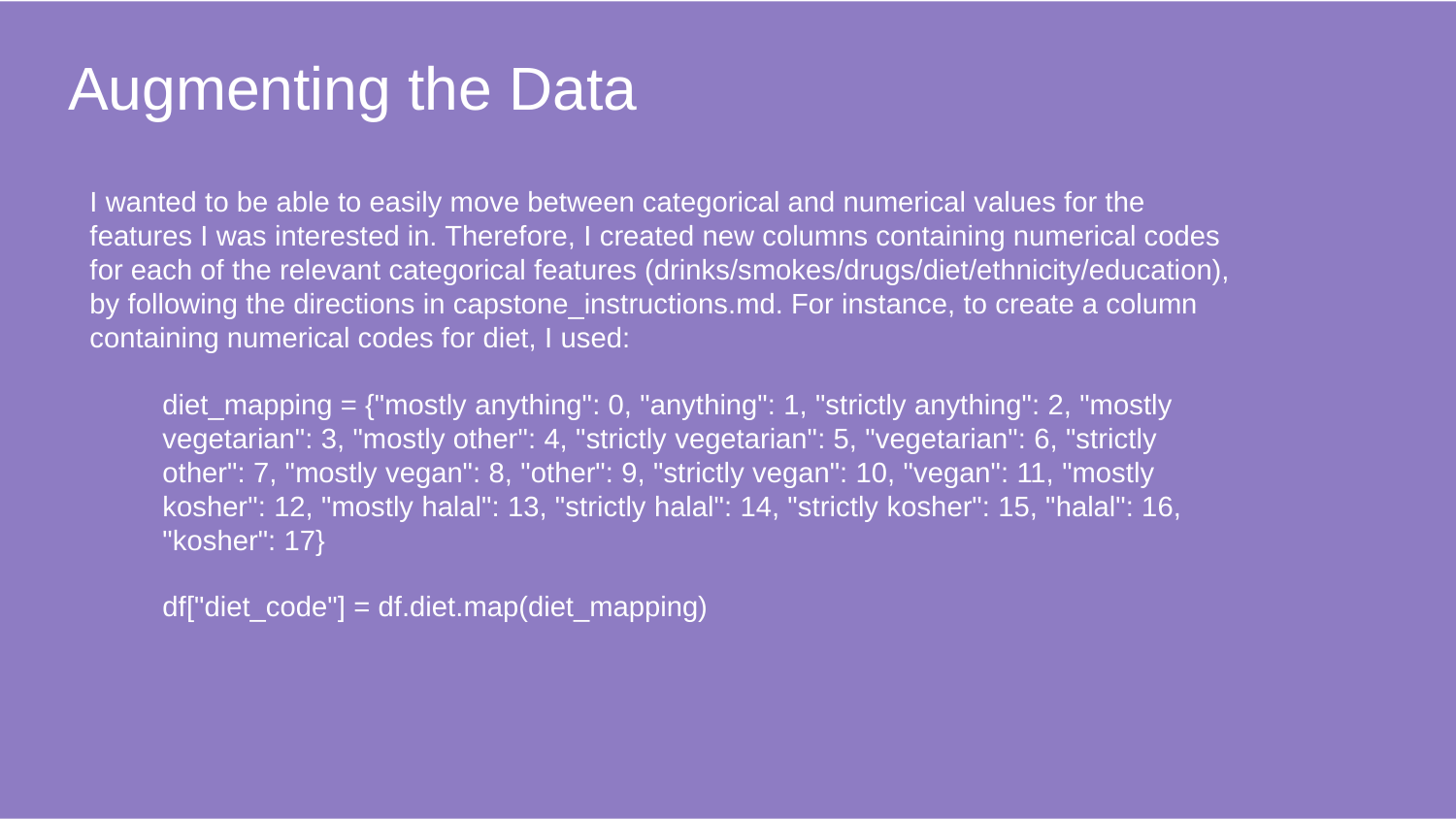

Augmenting the Data

I wanted to be able to easily move between categorical and numerical values for the features I was interested in. Therefore, I created new columns containing numerical codes for each of the relevant categorical features (drinks/smokes/drugs/diet/ethnicity/education), by following the directions in capstone_instructions.md. For instance, to create a column containing numerical codes for diet, I used:
diet_mapping = {"mostly anything": 0, "anything": 1, "strictly anything": 2, "mostly vegetarian": 3, "mostly other": 4, "strictly vegetarian": 5, "vegetarian": 6, "strictly other": 7, "mostly vegan": 8, "other": 9, "strictly vegan": 10, "vegan": 11, "mostly kosher": 12, "mostly halal": 13, "strictly halal": 14, "strictly kosher": 15, "halal": 16, "kosher": 17}
df["diet_code"] = df.diet.map(diet_mapping)